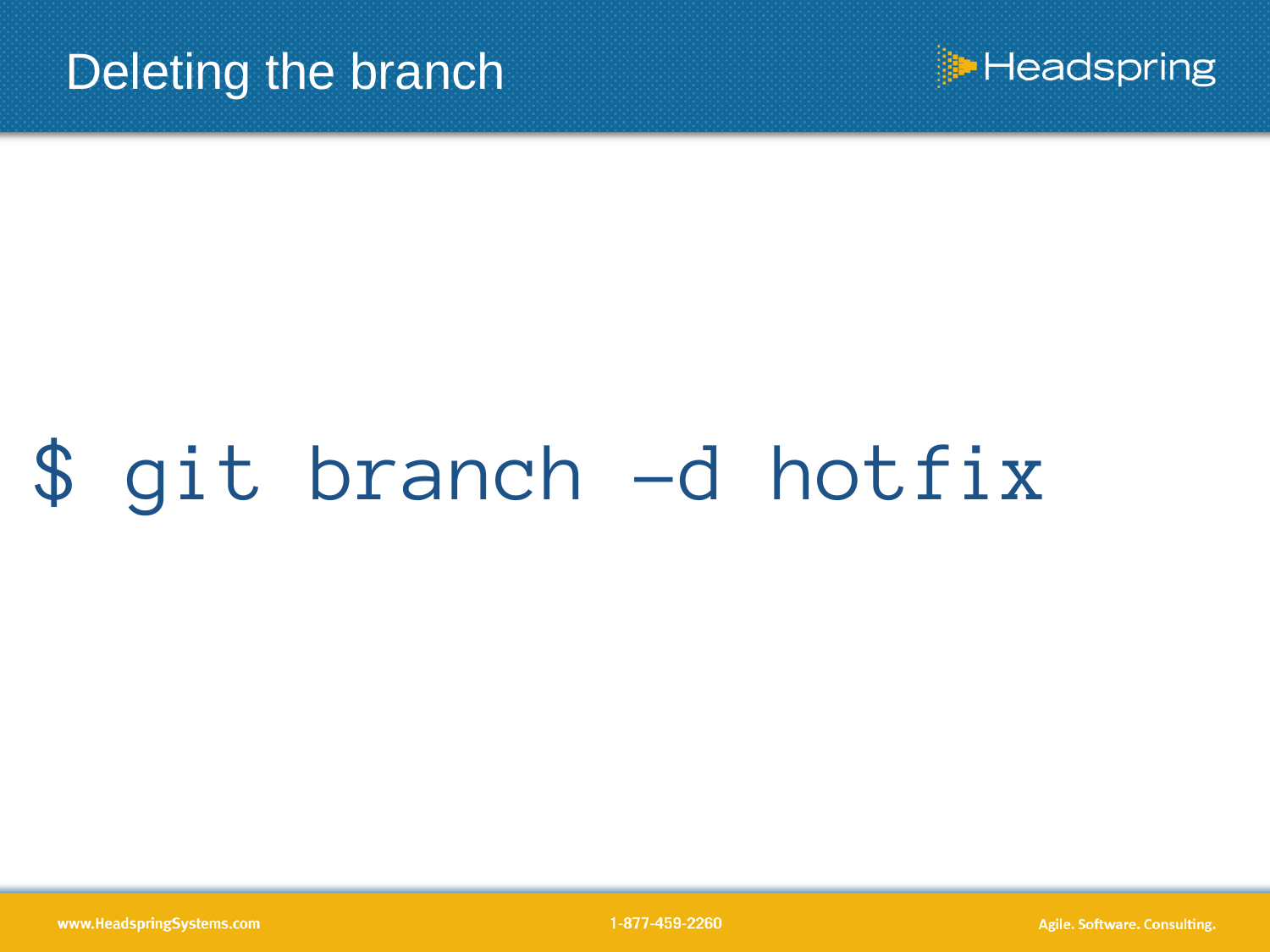

# Deleting the branch
$ git branch -d hotfix